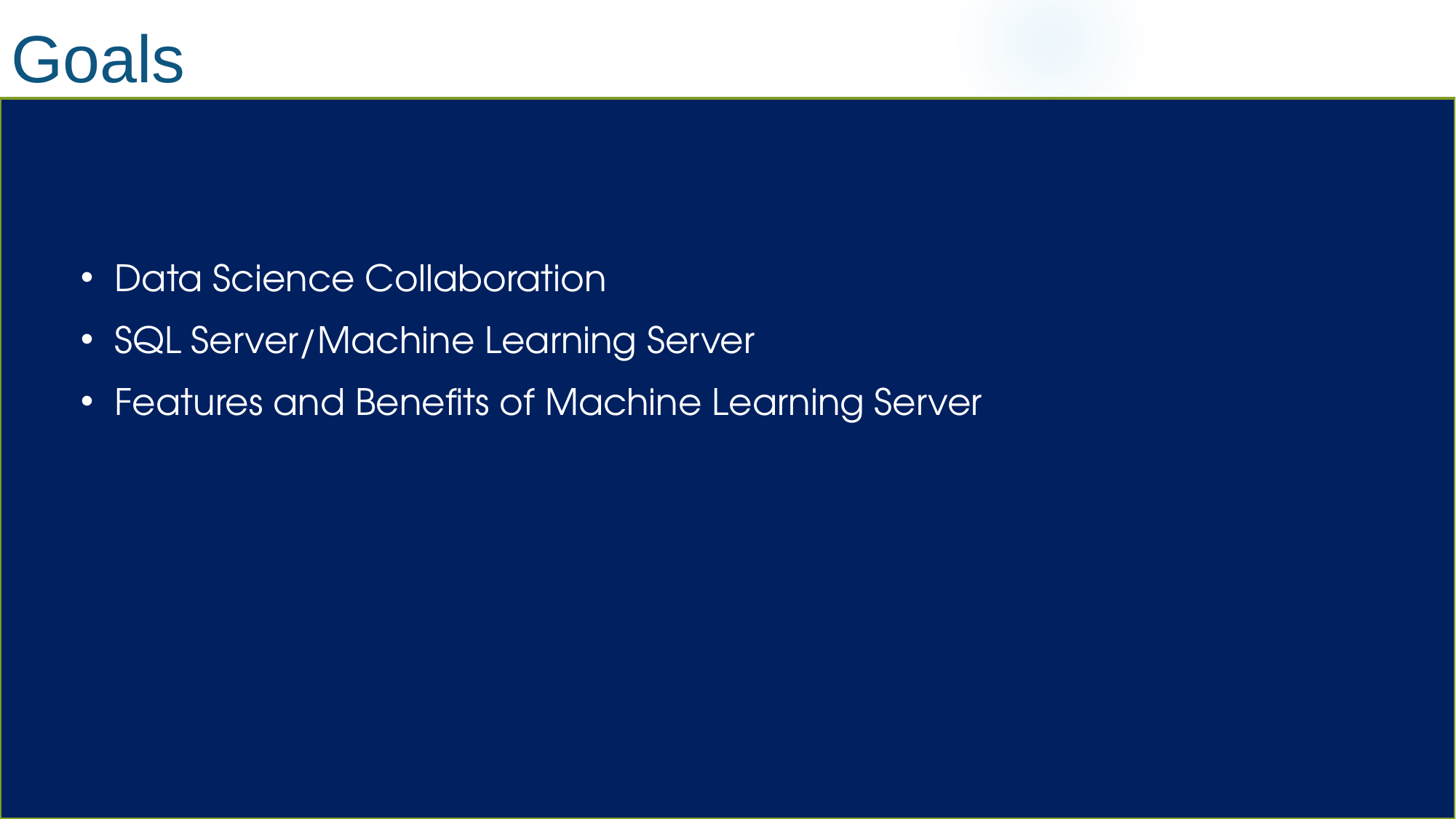

Goals

Data Science Collaboration
SQL Server/Machine Learning Server
Features and Benefits of Machine Learning Server